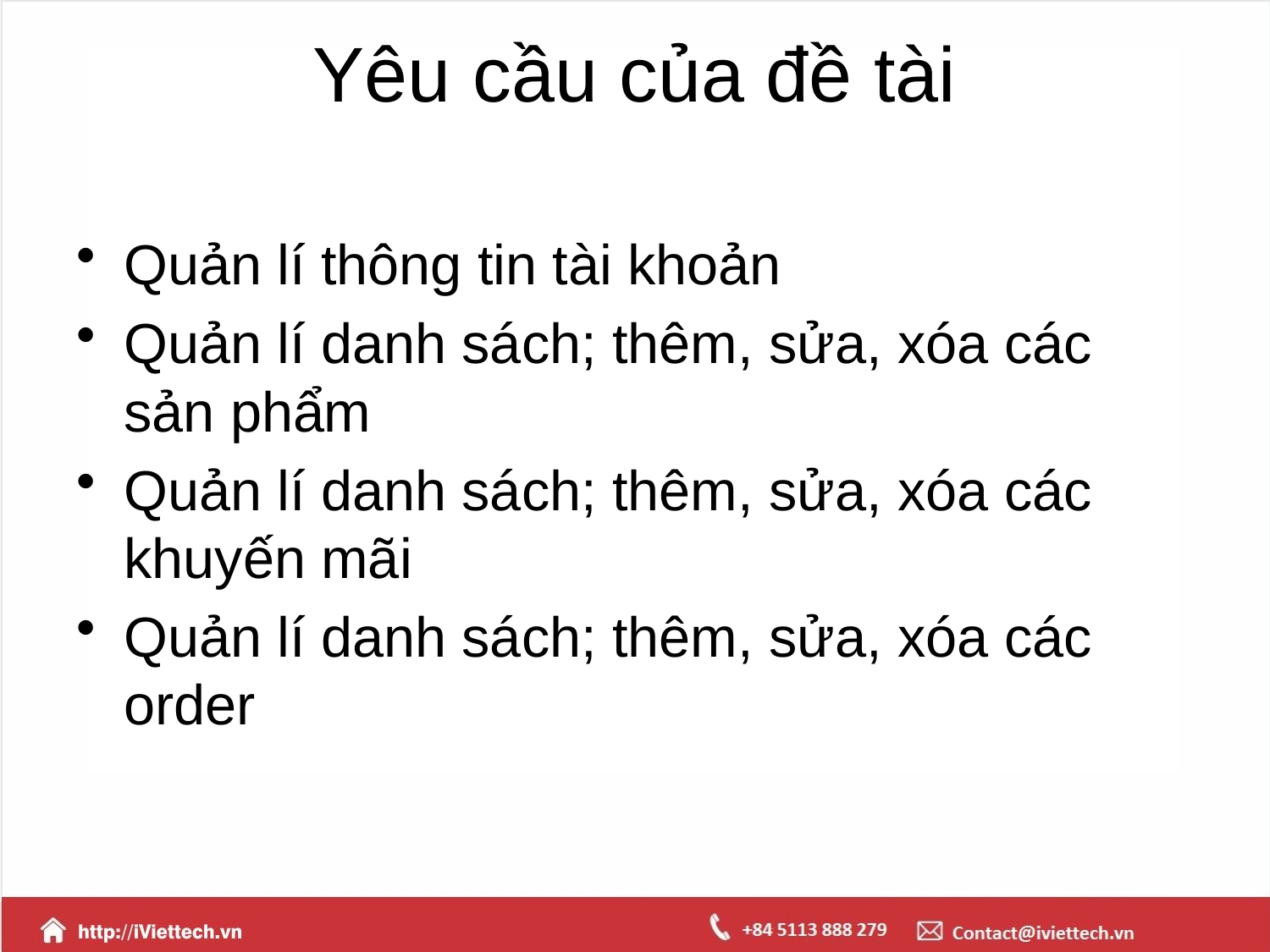

# Yêu cầu của đề tài
Quản lí thông tin tài khoản
Quản lí danh sách; thêm, sửa, xóa các sản phẩm
Quản lí danh sách; thêm, sửa, xóa các khuyến mãi
Quản lí danh sách; thêm, sửa, xóa các order